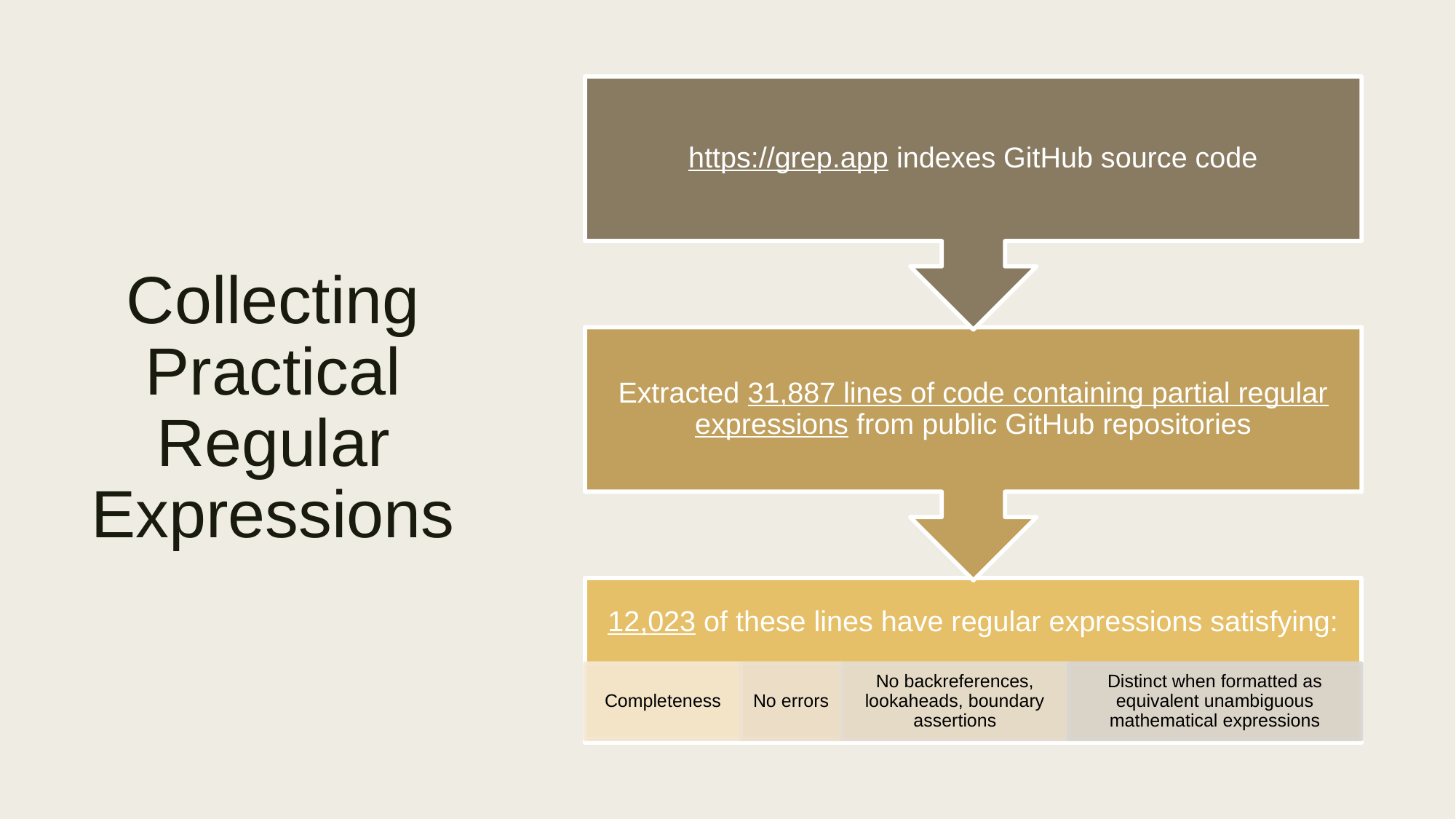

# Collecting Practical Regular Expressions
12,023 of these lines have regular expressions satisfying:
Completeness
No errors
No backreferences, lookaheads, boundary assertions
Distinct when formatted as equivalent unambiguous mathematical expressions
Extracted 31,887 lines of code containing partial regular expressions from public GitHub repositories
https://grep.app indexes GitHub source code